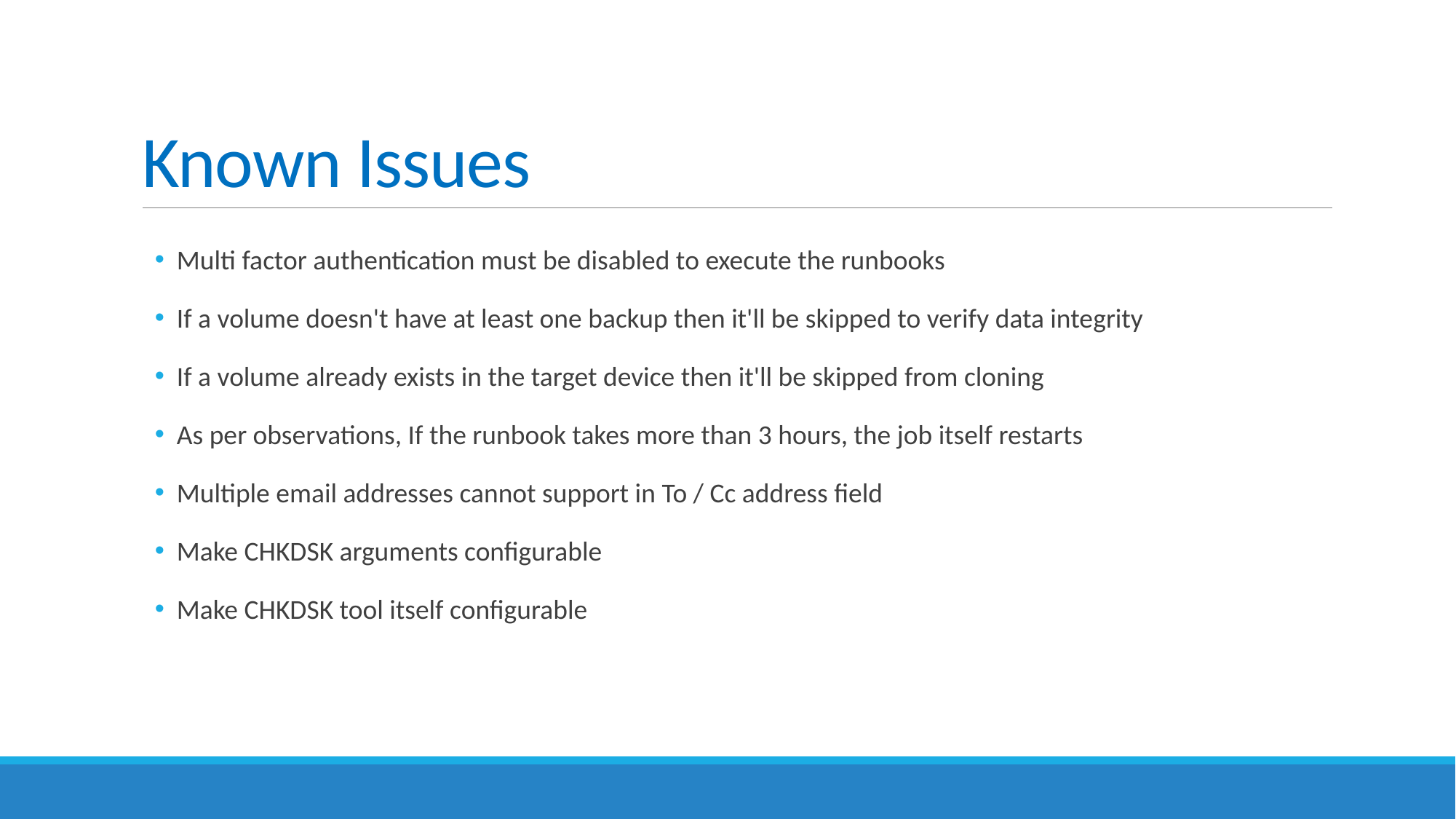

# Known Issues
Multi factor authentication must be disabled to execute the runbooks
If a volume doesn't have at least one backup then it'll be skipped to verify data integrity
If a volume already exists in the target device then it'll be skipped from cloning
As per observations, If the runbook takes more than 3 hours, the job itself restarts
Multiple email addresses cannot support in To / Cc address field
Make CHKDSK arguments configurable
Make CHKDSK tool itself configurable